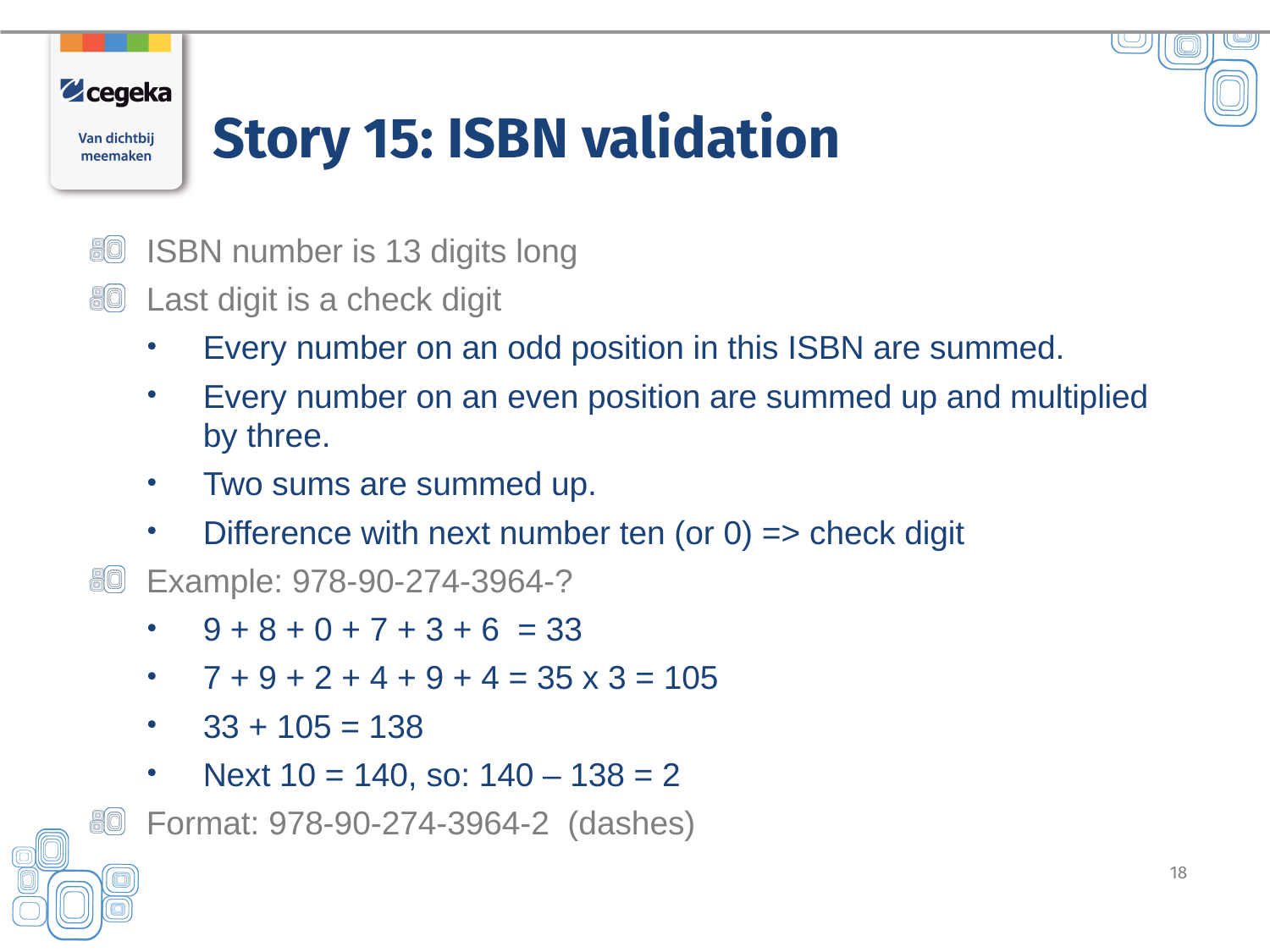

# Story 15: ISBN validation
ISBN number is 13 digits long
Last digit is a check digit
Every number on an odd position in this ISBN are summed.
Every number on an even position are summed up and multiplied by three.
Two sums are summed up.
Difference with next number ten (or 0) => check digit
Example: 978-90-274-3964-?
9 + 8 + 0 + 7 + 3 + 6  = 33
7 + 9 + 2 + 4 + 9 + 4 = 35 x 3 = 105
33 + 105 = 138
Next 10 = 140, so: 140 – 138 = 2
Format: 978-90-274-3964-2  (dashes)
18